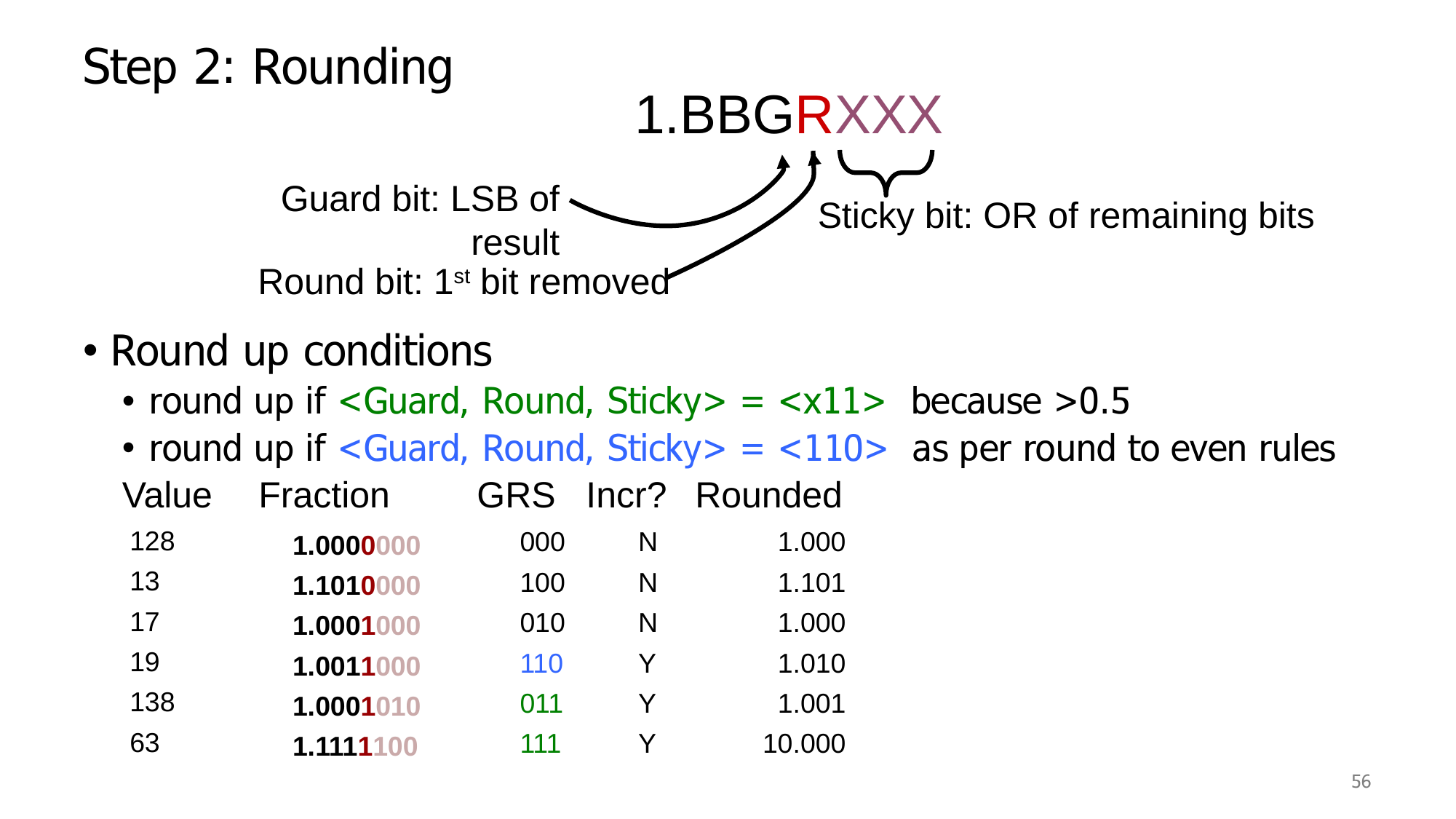

# Step 2: Rounding
1.BBGRXXX

Guard bit: LSB of result
Sticky bit: OR of remaining bits
Round bit: 1st bit removed
Round up conditions
round up if <Guard, Round, Sticky> = <x11>  because >0.5
round up if <Guard, Round, Sticky> = <110>  as per round to even rules
Value	Fraction	GRS	Incr?	Rounded
 128
 13
 17
 19
 138
 63

000
100
010
110
011
111

N
N
N
Y
Y
Y

1.000
1.101
1.000
1.010
1.001
10.000

1.0000000
1.1010000
1.0001000
1.0011000
1.0001010
1.1111100
56